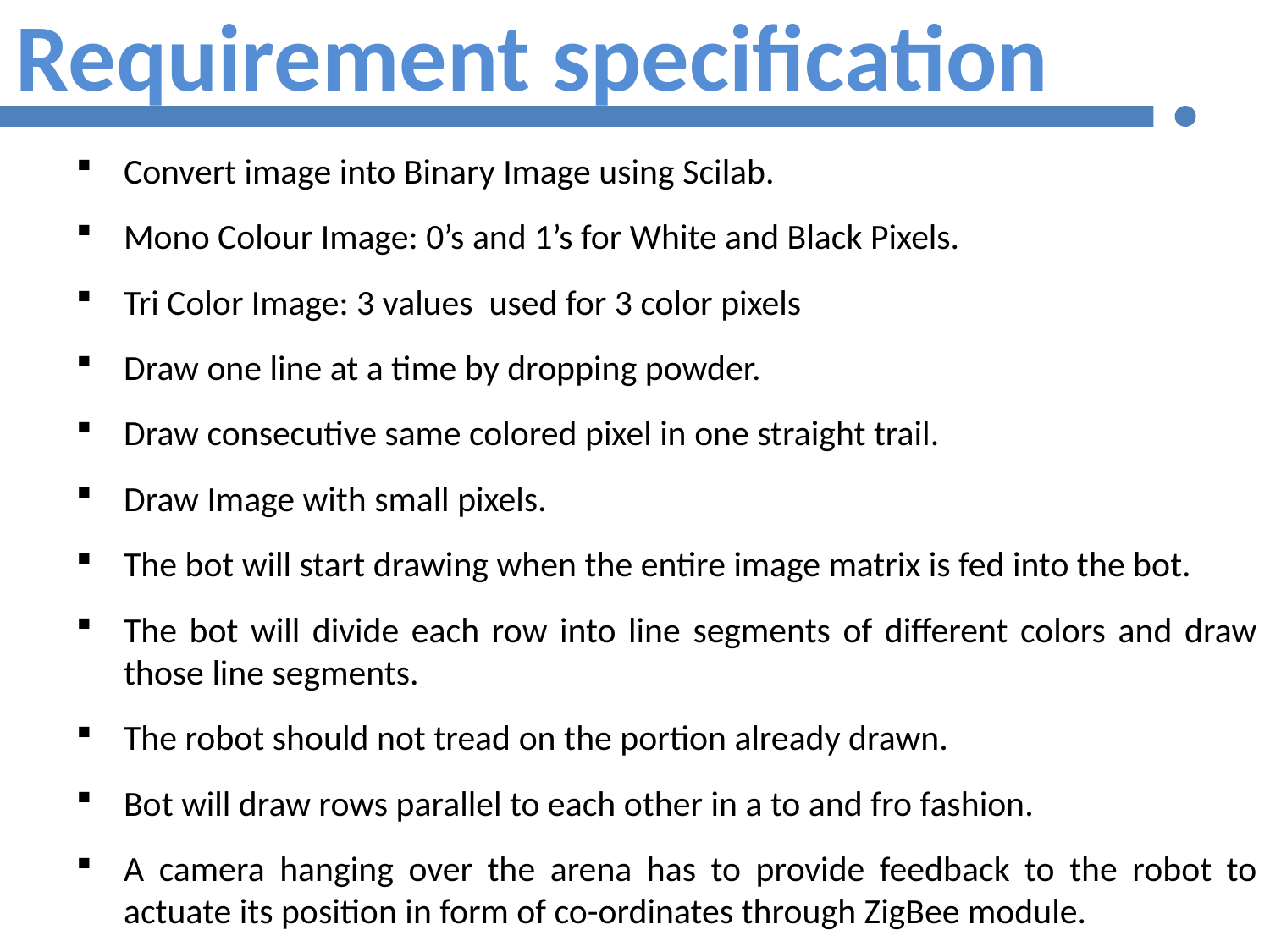

Requirement specification

Convert image into Binary Image using Scilab.

Mono Colour Image: 0’s and 1’s for White and Black Pixels.

Tri Color Image: 3 values  used for 3 color pixels

Draw one line at a time by dropping powder.

Draw consecutive same colored pixel in one straight trail.

Draw Image with small pixels.

The bot will start drawing when the entire image matrix is fed into the bot.

The bot will divide each row into line segments of different colors and draw those line segments.

The robot should not tread on the portion already drawn.

Bot will draw rows parallel to each other in a to and fro fashion.

A camera hanging over the arena has to provide feedback to the robot to actuate its position in form of co-ordinates through ZigBee module.